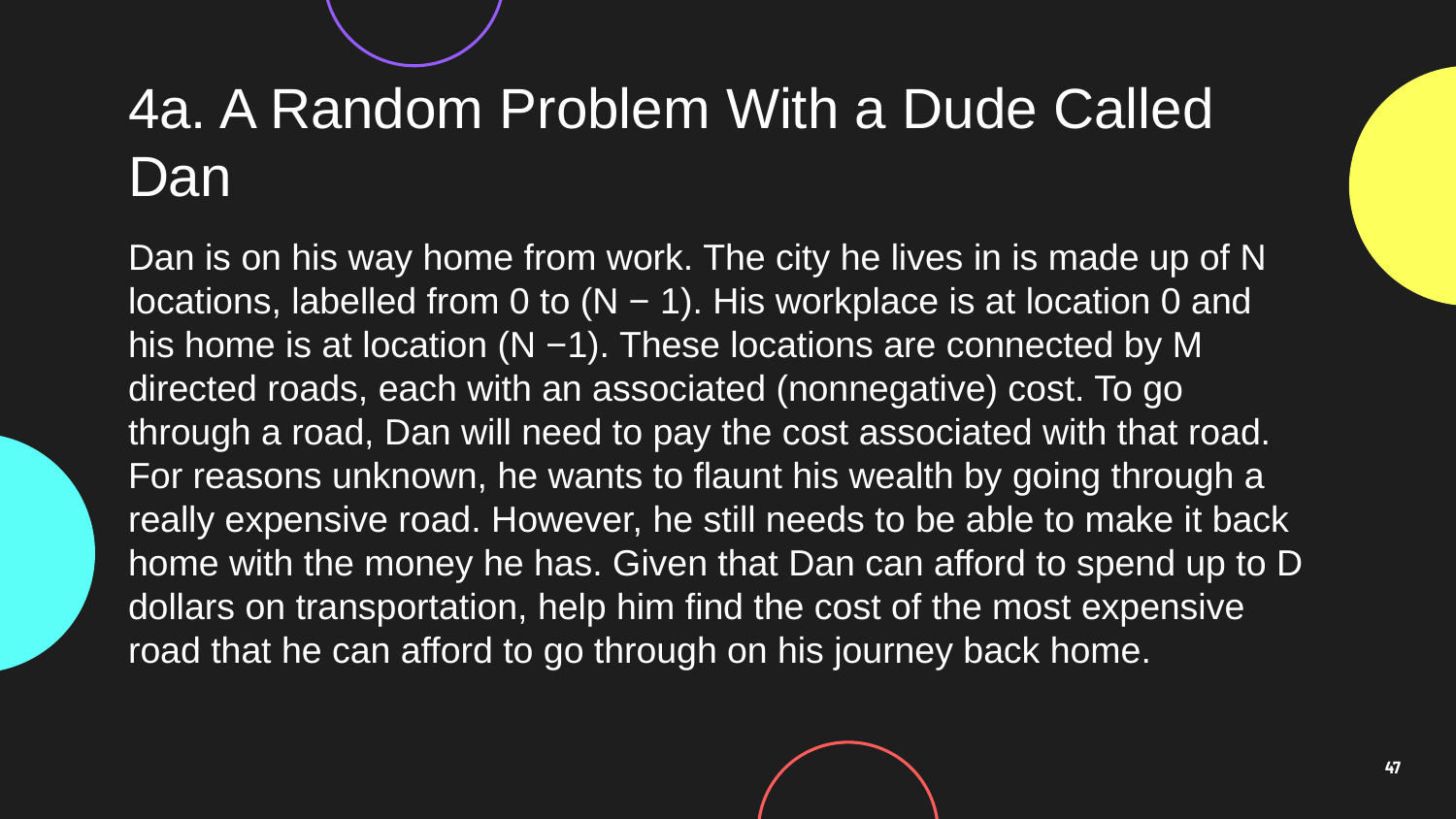

# 4a. A Random Problem With a Dude Called Dan
Dan is on his way home from work. The city he lives in is made up of N locations, labelled from 0 to (N − 1). His workplace is at location 0 and his home is at location (N −1). These locations are connected by M directed roads, each with an associated (nonnegative) cost. To go through a road, Dan will need to pay the cost associated with that road.
For reasons unknown, he wants to flaunt his wealth by going through a really expensive road. However, he still needs to be able to make it back home with the money he has. Given that Dan can afford to spend up to D dollars on transportation, help him find the cost of the most expensive road that he can afford to go through on his journey back home.
47